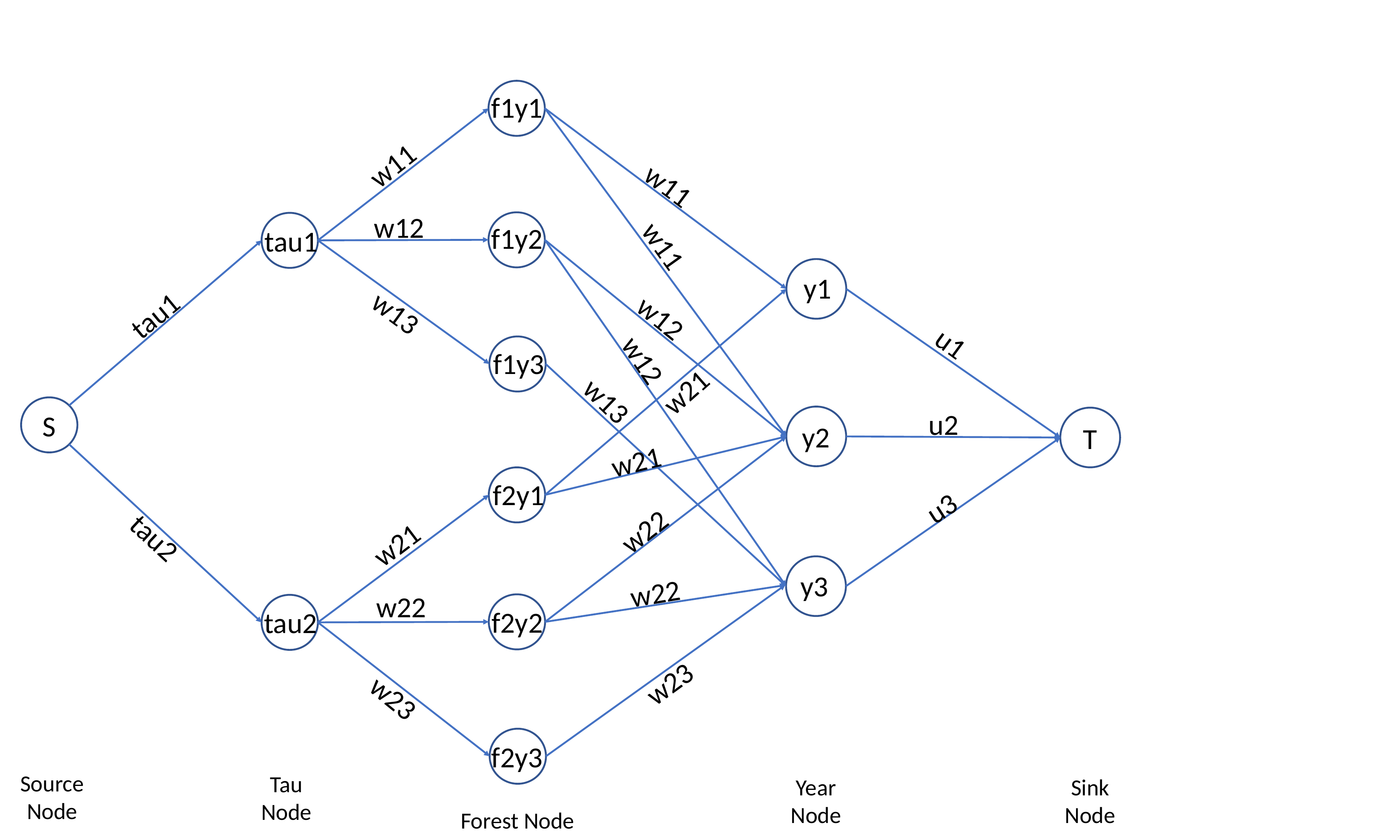

f1y1
w11
w11
w12

f1y2
tau1
w11

y1
tau1
w13
w12
u1

w12
f1y3
w21
w13
S
u2

T
y2
w21

f2y1
u3
w22
tau2
w21

y3
w22
w22

f2y2
tau2
w23
w23

f2y3
Source
Node
Tau
Node
Year
Node
Sink
Node
Forest Node